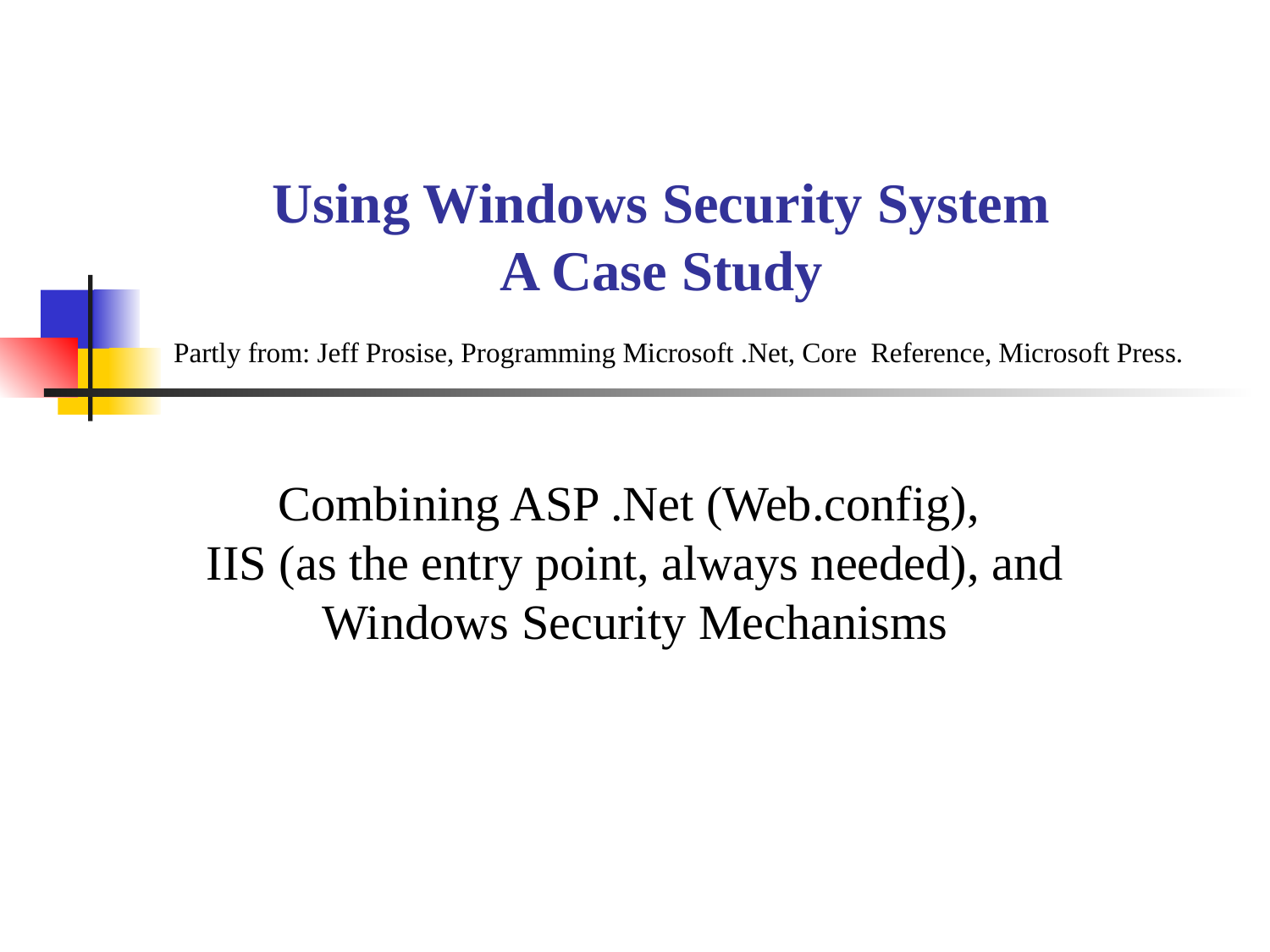

# Using Windows Security System A Case Study
Partly from: Jeff Prosise, Programming Microsoft .Net, Core  Reference, Microsoft Press.
Combining ASP .Net (Web.config),
IIS (as the entry point, always needed), and Windows Security Mechanisms